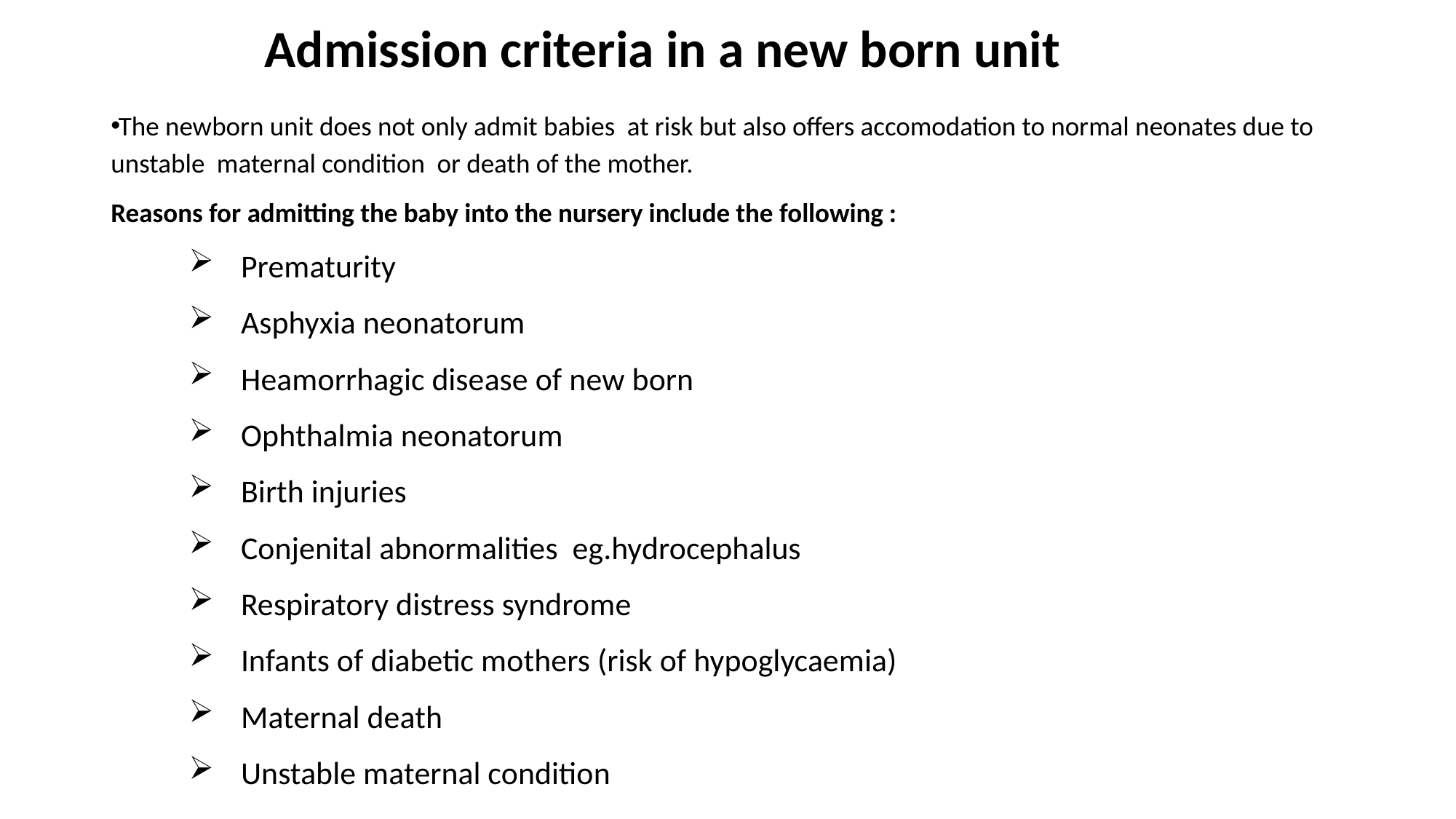

# Admission criteria in a new born unit
The newborn unit does not only admit babies  at risk but also offers accomodation to normal neonates due to unstable  maternal condition  or death of the mother.
Reasons for admitting the baby into the nursery include the following :
Prematurity
Asphyxia neonatorum
Heamorrhagic disease of new born
Ophthalmia neonatorum
Birth injuries
Conjenital abnormalities  eg.hydrocephalus
Respiratory distress syndrome
Infants of diabetic mothers (risk of hypoglycaemia)
Maternal death
Unstable maternal condition